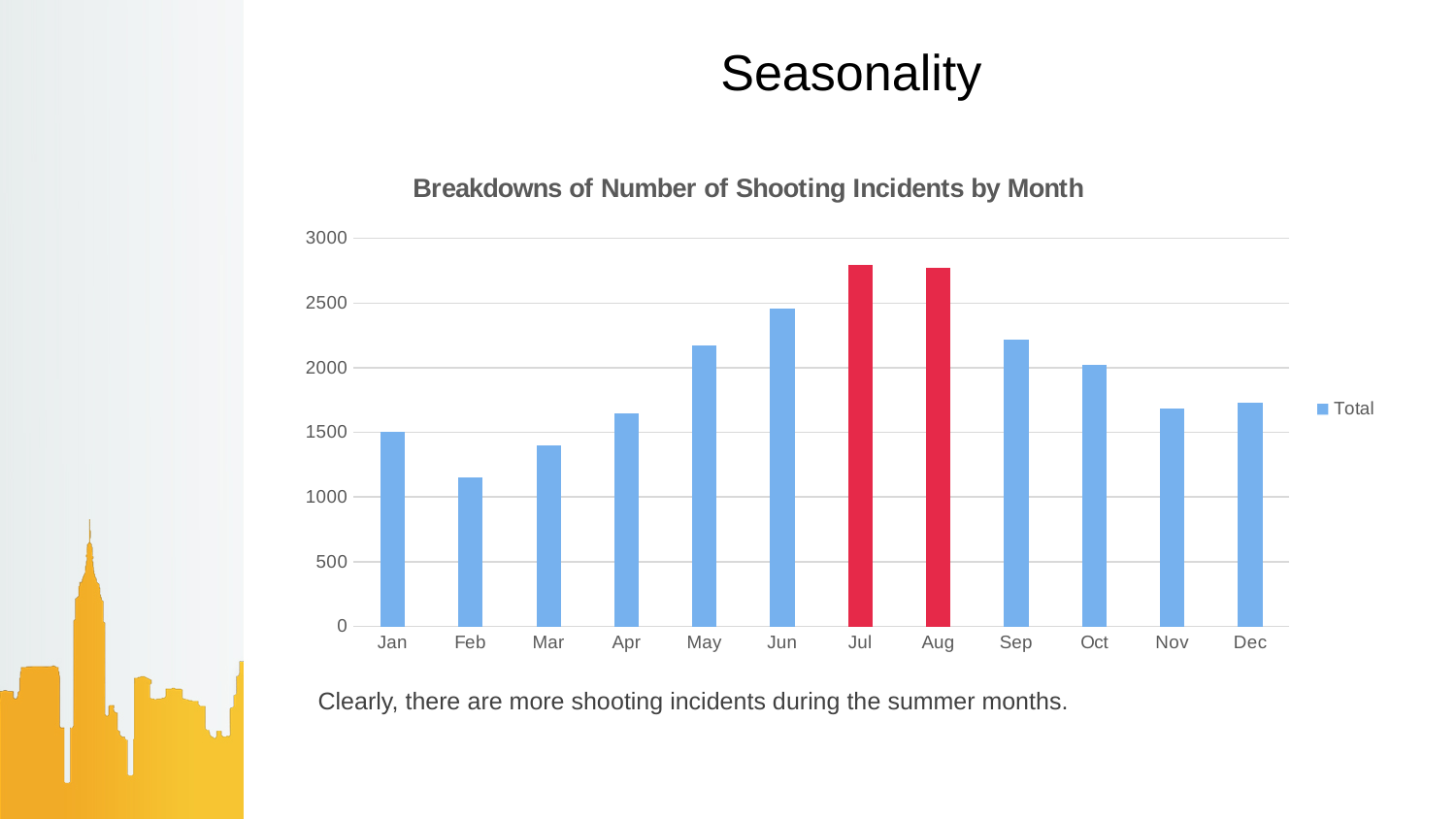

# Seasonality

### Chart: Breakdowns of Number of Shooting Incidents by Month

| Category | Total |
|---|---|
| Jan | 1505.0 |
| Feb | 1149.0 |
| Mar | 1401.0 |
| Apr | 1649.0 |
| May | 2175.0 |
| Jun | 2458.0 |
| Jul | 2798.0 |
| Aug | 2774.0 |
| Sep | 2219.0 |
| Oct | 2019.0 |
| Nov | 1688.0 |
| Dec | 1732.0 |
Clearly, there are more shooting incidents during the summer months.